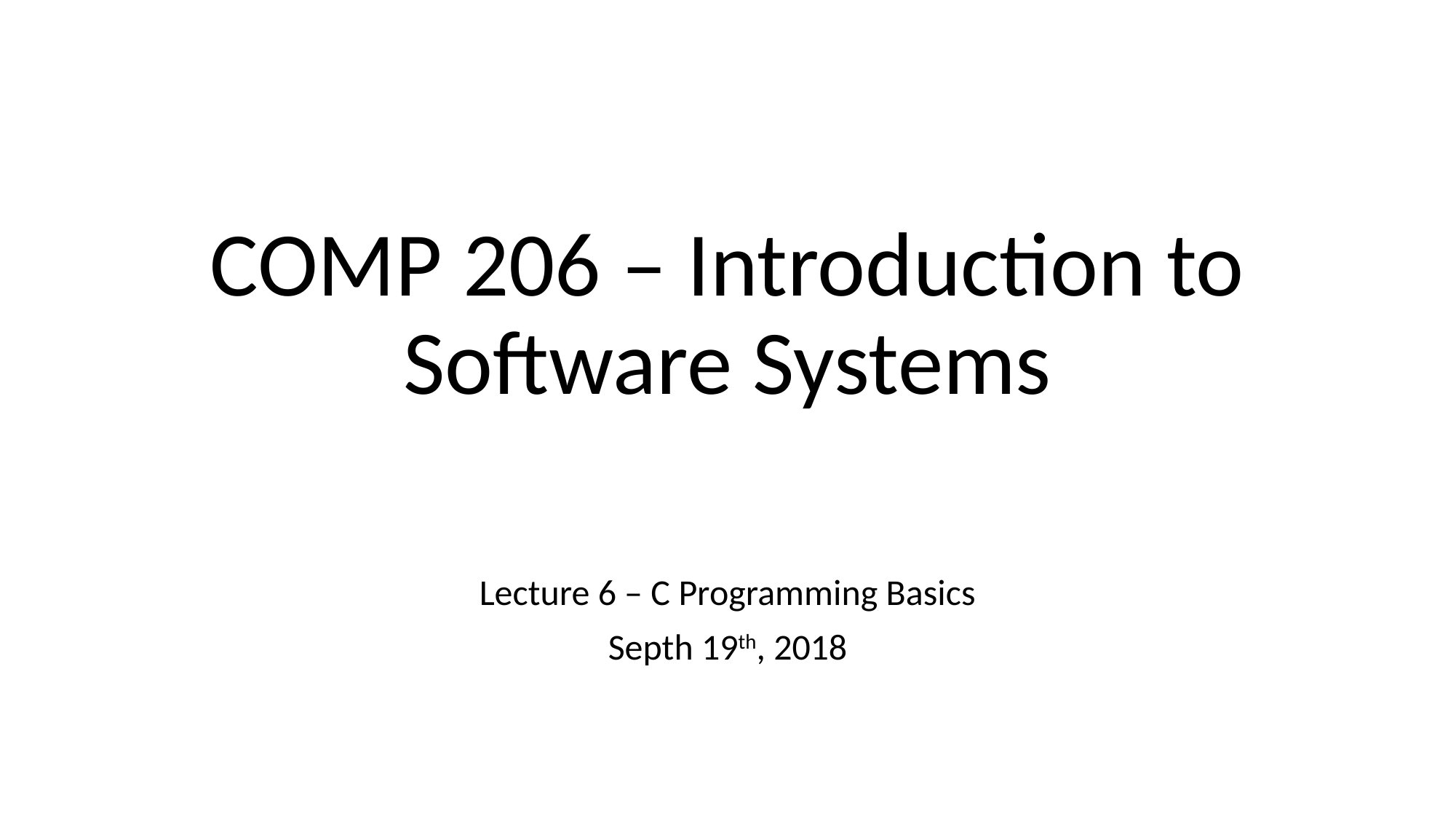

# COMP 206 – Introduction to Software Systems
Lecture 6 – C Programming Basics
Septh 19th, 2018